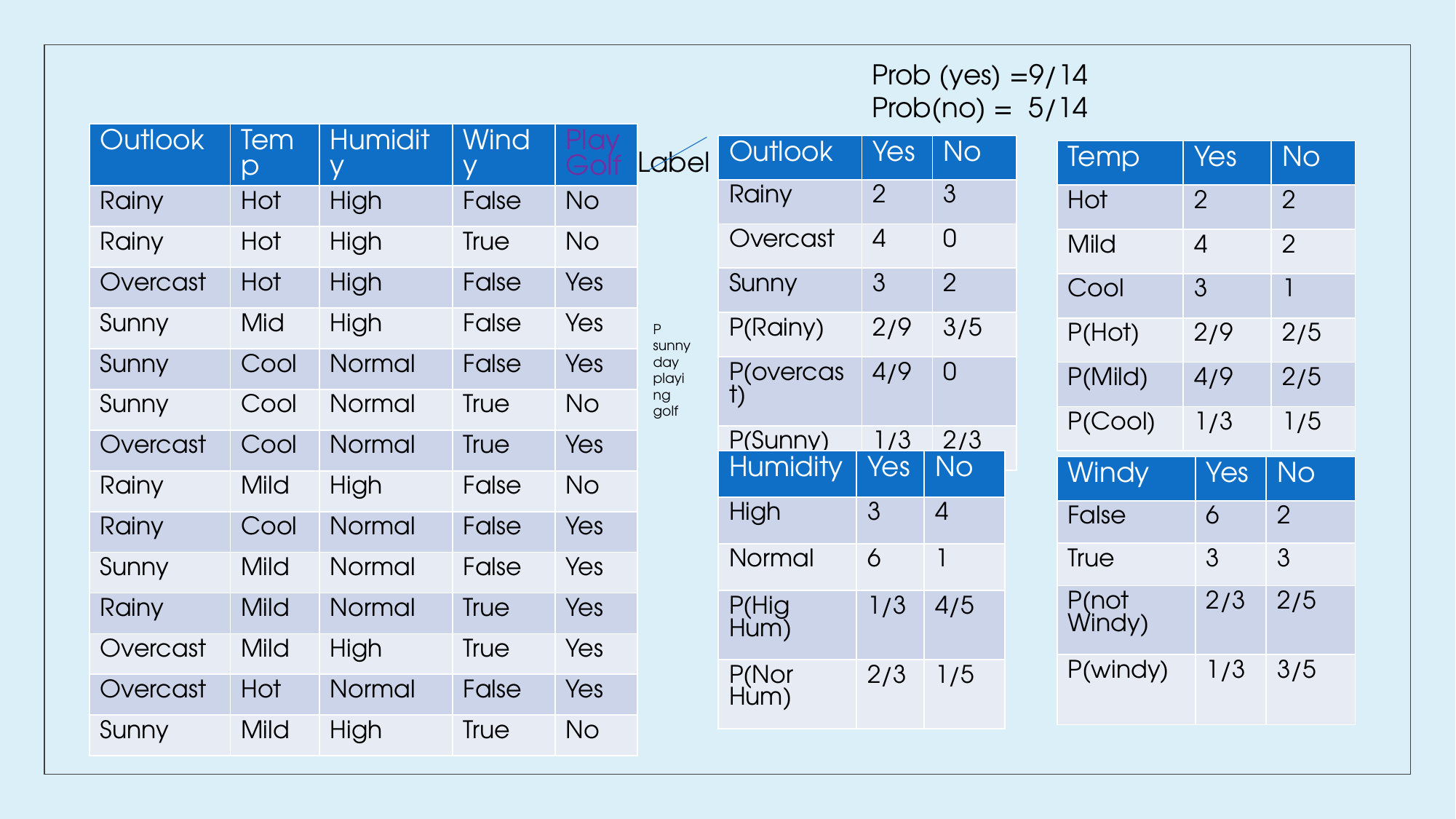

Prob (yes) =9/14
Prob(no) =  5/14
| Outlook | Temp | Humidity | Windy | Play Golf |
| --- | --- | --- | --- | --- |
| Rainy | Hot | High | False | No |
| Rainy | Hot | High | True | No |
| Overcast | Hot | High | False | Yes |
| Sunny | Mid | High | False | Yes |
| Sunny | Cool | Normal | False | Yes |
| Sunny | Cool | Normal | True | No |
| Overcast | Cool | Normal | True | Yes |
| Rainy | Mild | High | False | No |
| Rainy | Cool | Normal | False | Yes |
| Sunny | Mild | Normal | False | Yes |
| Rainy | Mild | Normal | True | Yes |
| Overcast | Mild | High | True | Yes |
| Overcast | Hot | Normal | False | Yes |
| Sunny | Mild | High | True | No |
| Outlook | Yes | No |
| --- | --- | --- |
| Rainy | 2 | 3 |
| Overcast | 4 | 0 |
| Sunny | 3 | 2 |
| P(Rainy) | 2/9 | 3/5 |
| P(overcast) | 4/9 | 0 |
| P(Sunny) | 1/3 | 2/3 |
Label
| Temp | Yes | No |
| --- | --- | --- |
| Hot | 2 | 2 |
| Mild | 4 | 2 |
| Cool | 3 | 1 |
| P(Hot) | 2/9 | 2/5 |
| P(Mild) | 4/9 | 2/5 |
| P(Cool) | 1/3 | 1/5 |
P sunny day playing golf
| Humidity | Yes | No |
| --- | --- | --- |
| High | 3 | 4 |
| Normal | 6 | 1 |
| P(Hig Hum) | 1/3 | 4/5 |
| P(Nor Hum) | 2/3 | 1/5 |
| Windy | Yes | No |
| --- | --- | --- |
| False | 6 | 2 |
| True | 3 | 3 |
| P(not Windy) | 2/3 | 2/5 |
| P(windy) | 1/3 | 3/5 |